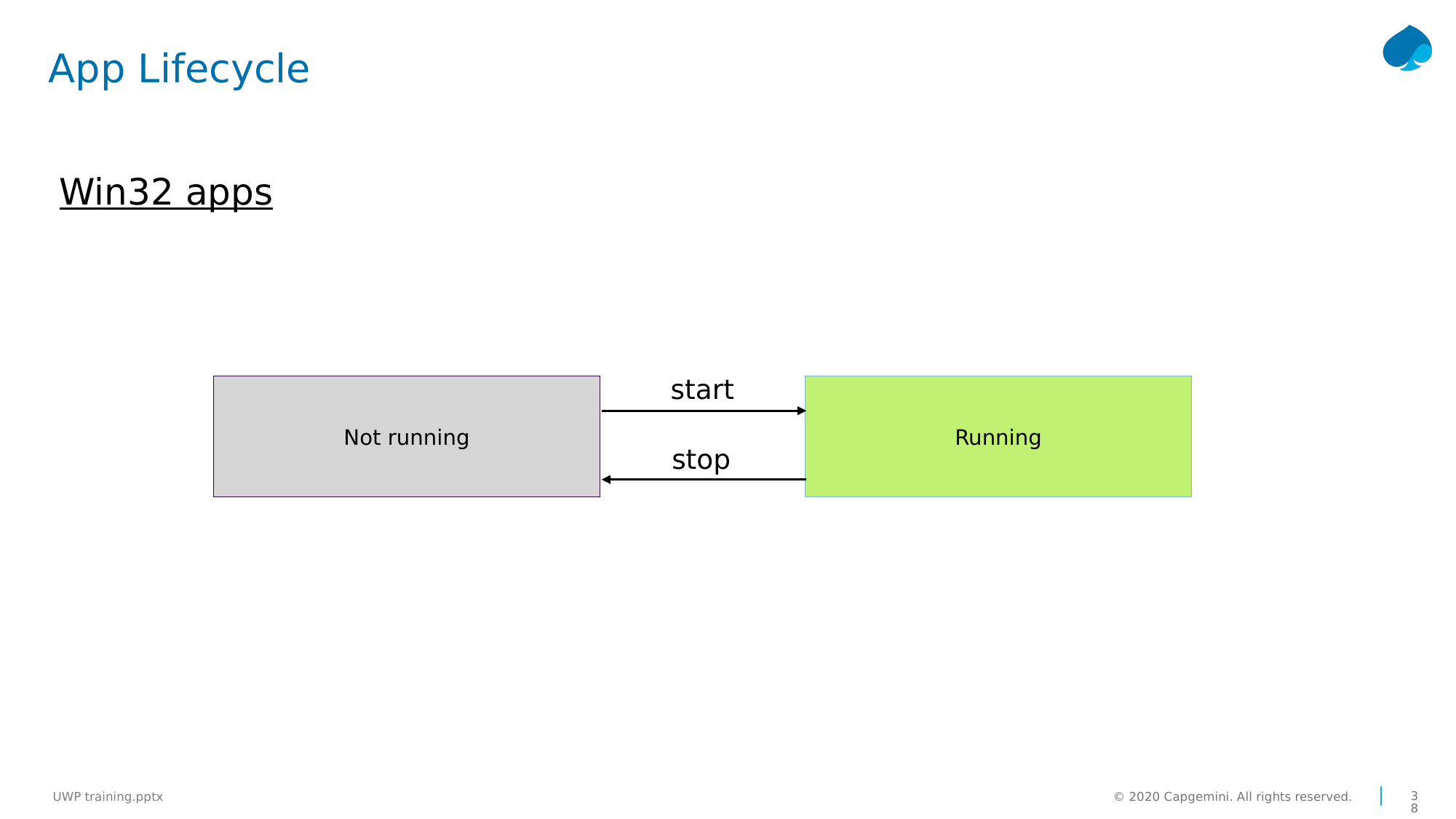

# App Lifecycle
Win32 apps
start
Not running
Running
stop
© 2020 Capgemini. All rights reserved.
38